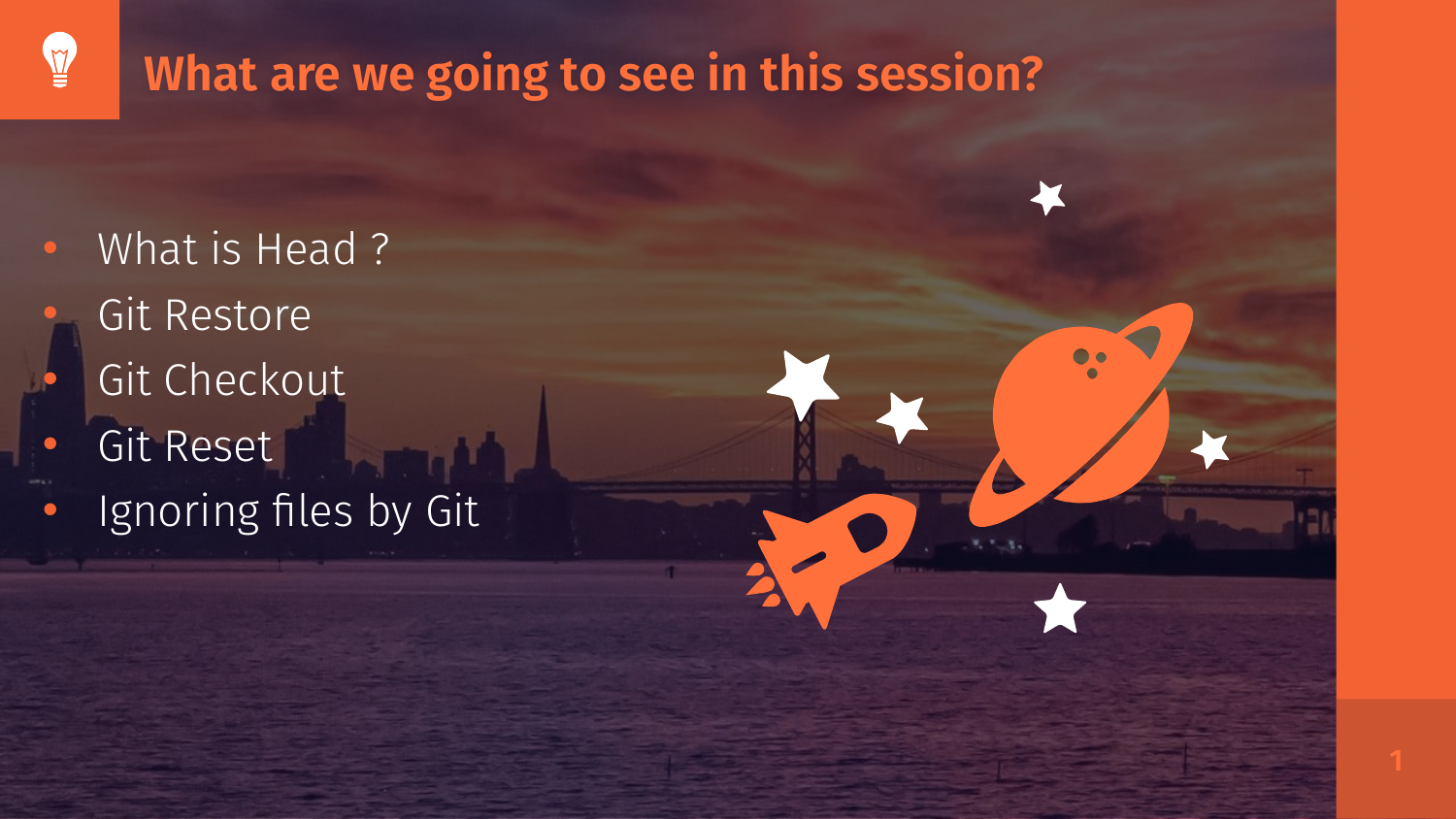

What are we going to see in this session?

What is Head ?
Git Restore
Git Checkout
Git Reset
Ignoring files by Git

1